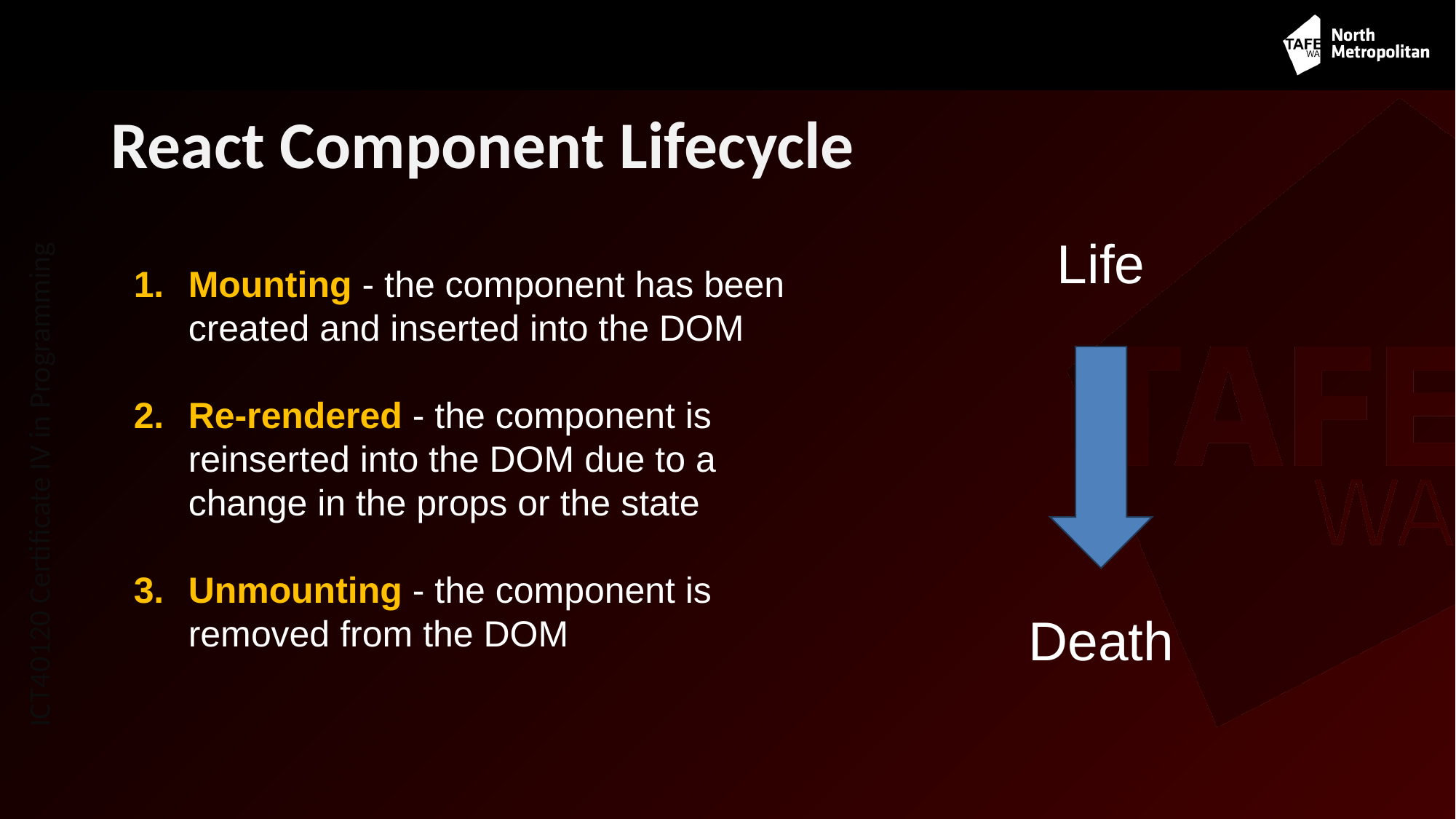

# React Component Lifecycle
Life
Mounting - the component has been created and inserted into the DOM

Re-rendered - the component is reinserted into the DOM due to a change in the props or the state

Unmounting - the component is removed from the DOM

Death